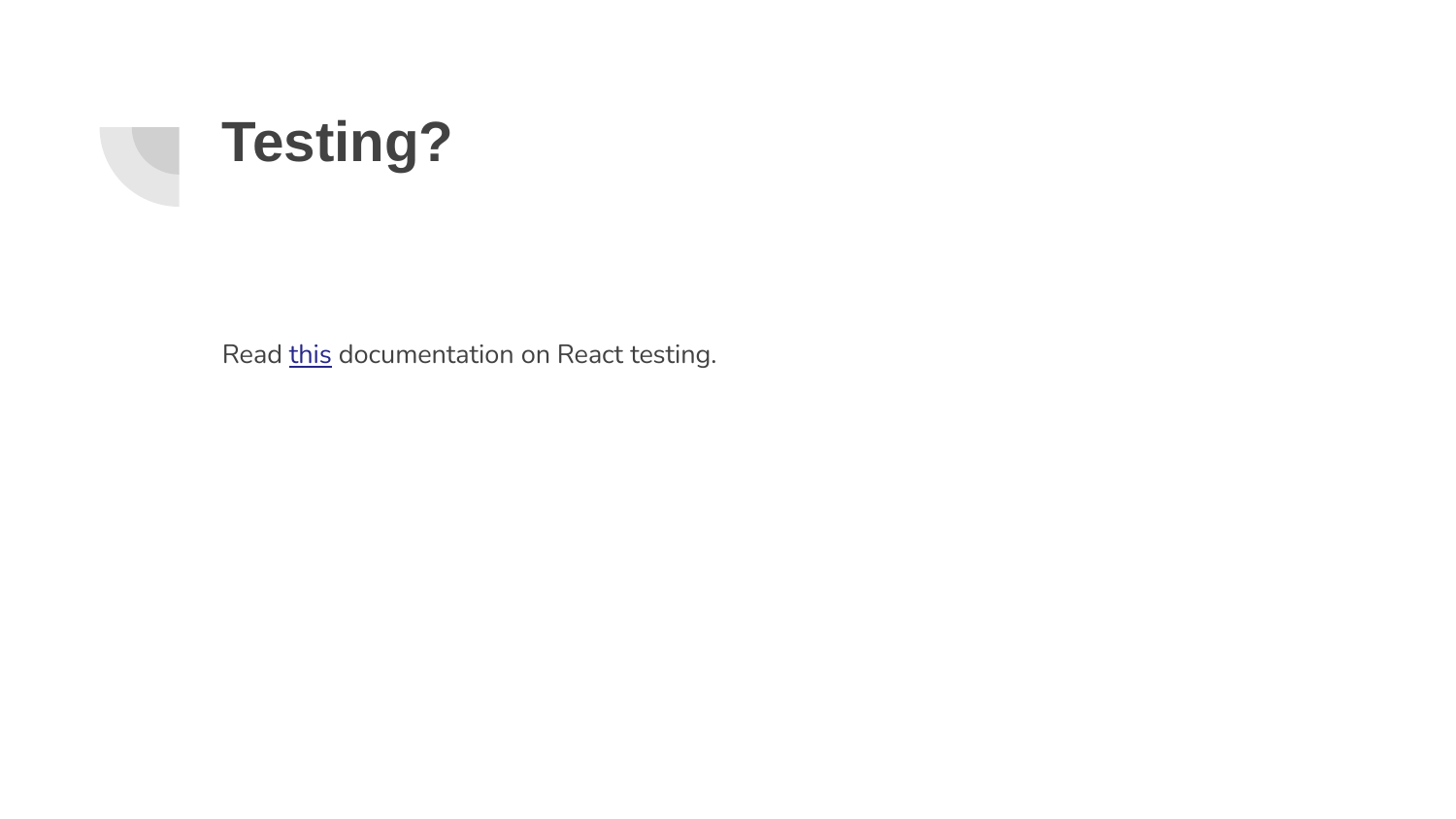

# Testing?
Read this documentation on React testing.